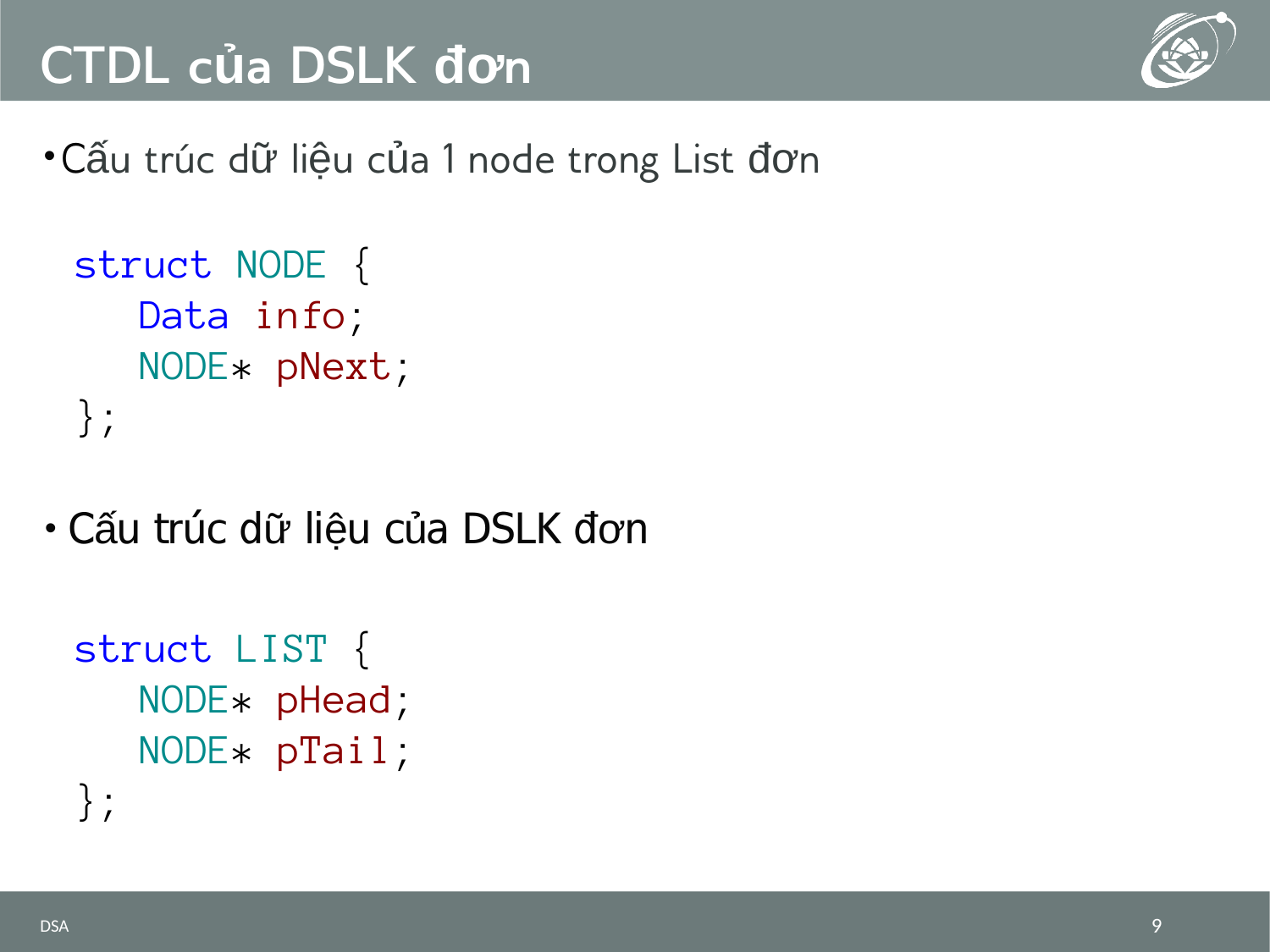

# CTDL của DSLK đơn
Cấu trúc dữ liệu của 1 node trong List đơn

struct NODE {
Data info;
NODE* pNext;
};
Cấu trúc dữ liệu của DSLK đơn
struct LIST {
NODE* pHead;
NODE* pTail;
};
DSA
9